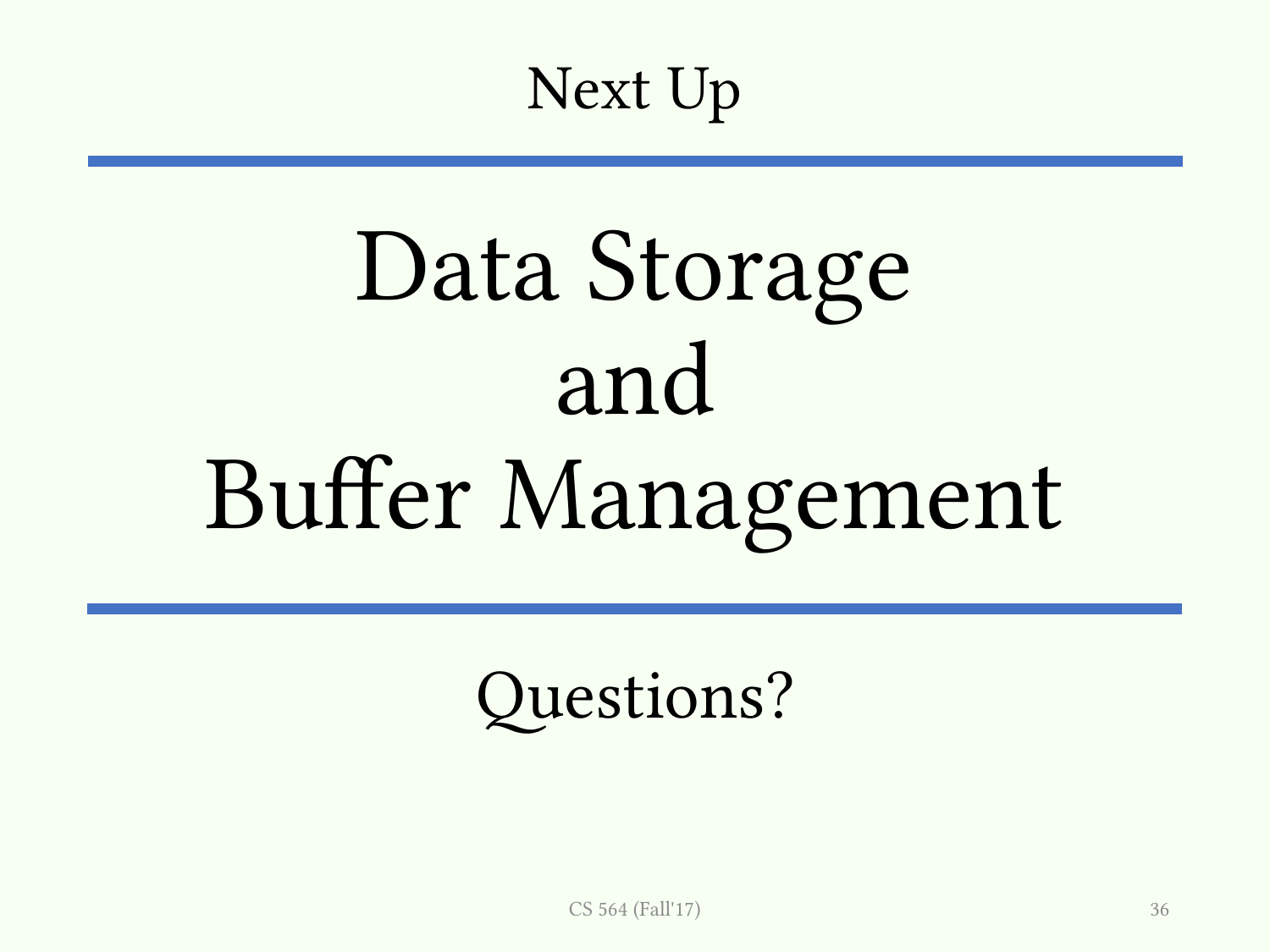

Next Up
# Data Storage and Buffer Management
Questions?

CS 564 (Fall'17)
36